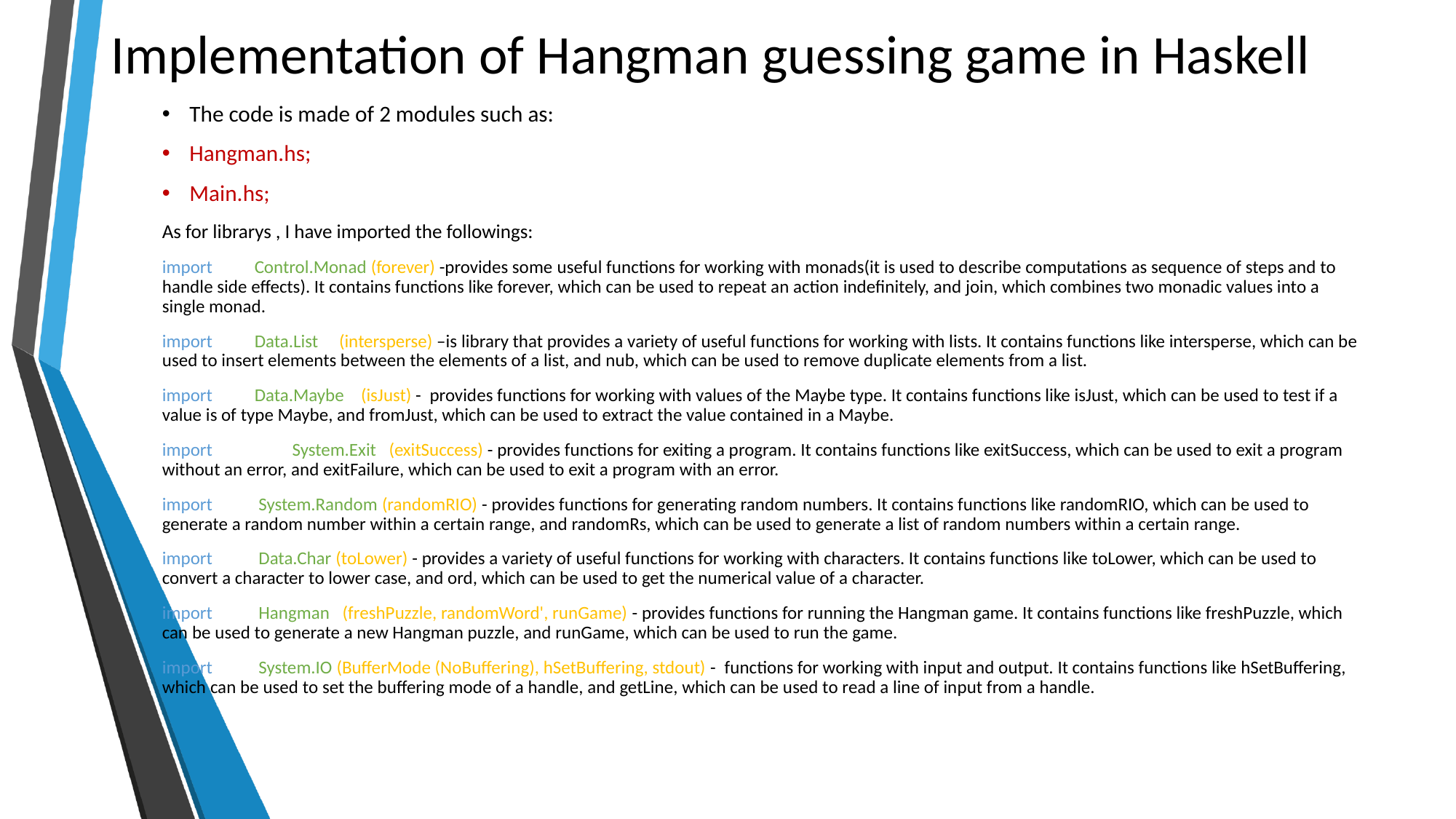

# Implementation of Hangman guessing game in Haskell
The code is made of 2 modules such as:
Hangman.hs;
Main.hs;
As for librarys , I have imported the followings:
import          Control.Monad (forever) -provides some useful functions for working with monads(it is used to describe computations as sequence of steps and to handle side effects). It contains functions like forever, which can be used to repeat an action indefinitely, and join, which combines two monadic values into a single monad.
import          Data.List     (intersperse) –is library that provides a variety of useful functions for working with lists. It contains functions like intersperse, which can be used to insert elements between the elements of a list, and nub, which can be used to remove duplicate elements from a list.
import          Data.Maybe    (isJust) -  provides functions for working with values of the Maybe type. It contains functions like isJust, which can be used to test if a value is of type Maybe, and fromJust, which can be used to extract the value contained in a Maybe.
import   	     System.Exit   (exitSuccess) - provides functions for exiting a program. It contains functions like exitSuccess, which can be used to exit a program without an error, and exitFailure, which can be used to exit a program with an error.
import           System.Random (randomRIO) - provides functions for generating random numbers. It contains functions like randomRIO, which can be used to generate a random number within a certain range, and randomRs, which can be used to generate a list of random numbers within a certain range.
import           Data.Char (toLower) - provides a variety of useful functions for working with characters. It contains functions like toLower, which can be used to convert a character to lower case, and ord, which can be used to get the numerical value of a character.
import           Hangman   (freshPuzzle, randomWord', runGame) - provides functions for running the Hangman game. It contains functions like freshPuzzle, which can be used to generate a new Hangman puzzle, and runGame, which can be used to run the game.
import           System.IO (BufferMode (NoBuffering), hSetBuffering, stdout) -  functions for working with input and output. It contains functions like hSetBuffering, which can be used to set the buffering mode of a handle, and getLine, which can be used to read a line of input from a handle.